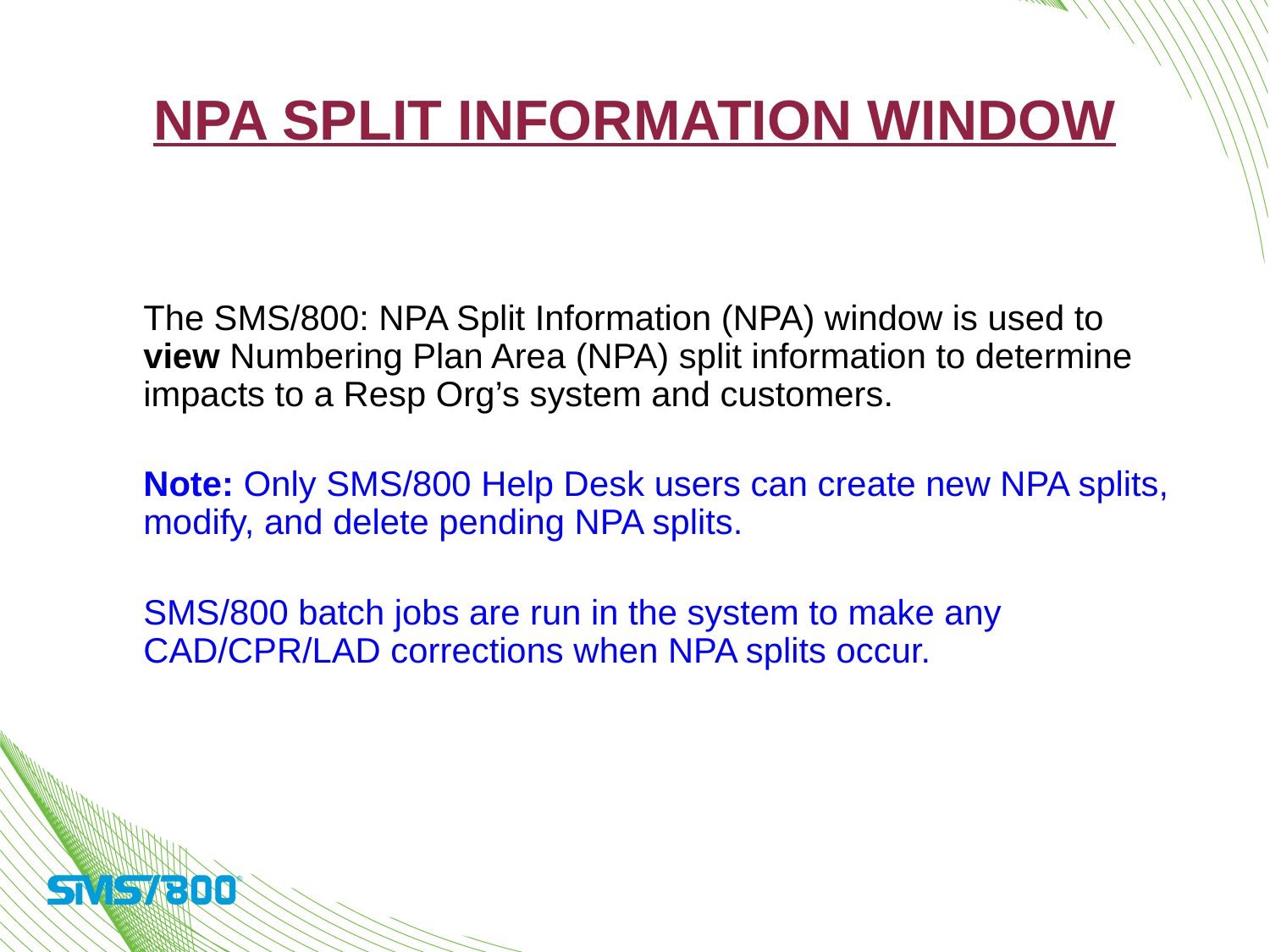

# NPA Split Information Window

The SMS/800: NPA Split Information (NPA) window is used to view Numbering Plan Area (NPA) split information to determine impacts to a Resp Org’s system and customers.

Note: Only SMS/800 Help Desk users can create new NPA splits, modify, and delete pending NPA splits.

SMS/800 batch jobs are run in the system to make any CAD/CPR/LAD corrections when NPA splits occur.